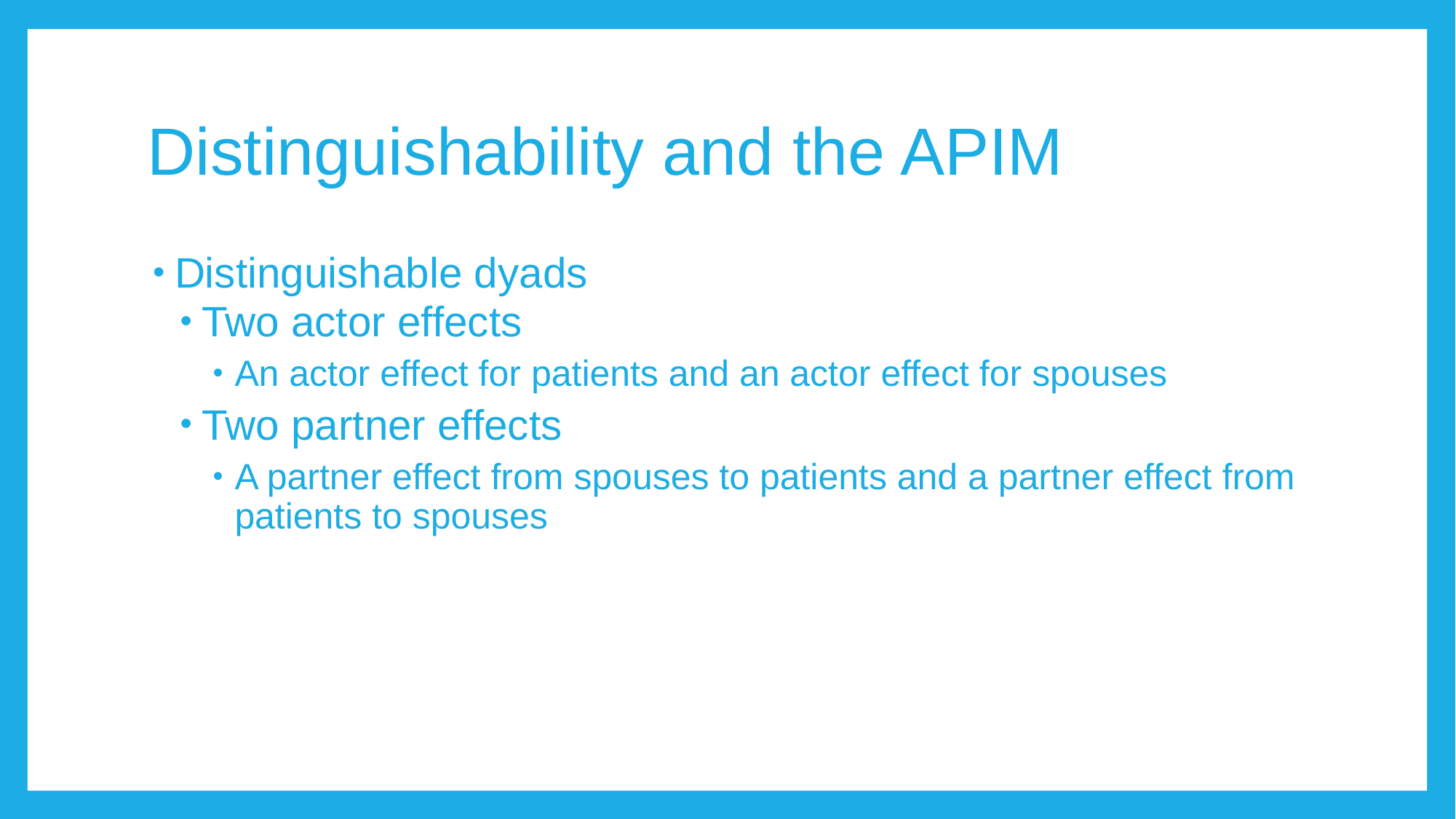

# Distinguishability and the APIM
Distinguishable dyads
Two actor effects
An actor effect for patients and an actor effect for spouses
Two partner effects
A partner effect from spouses to patients and a partner effect from patients to spouses